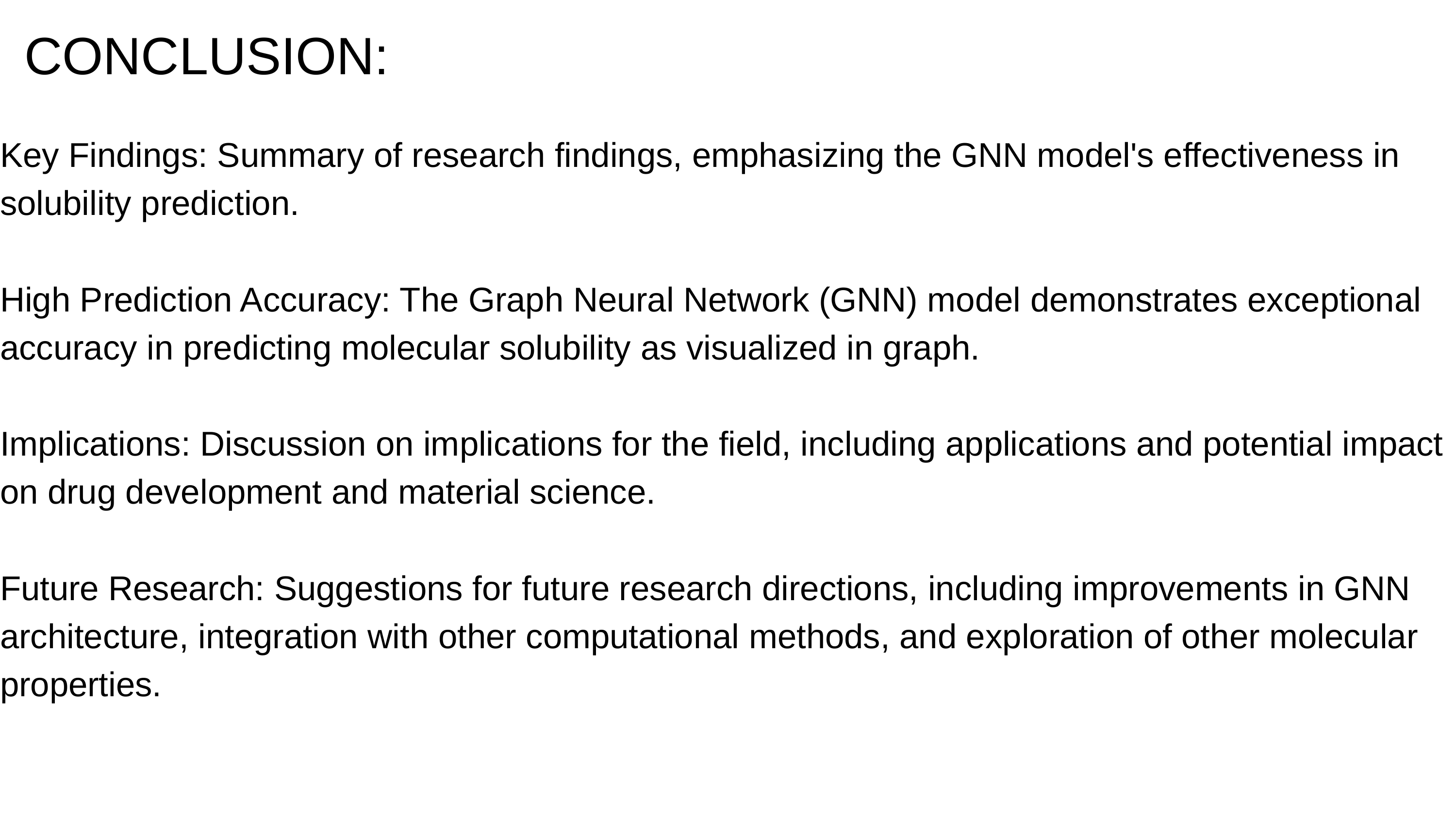

CONCLUSION:
Key Findings: Summary of research findings, emphasizing the GNN model's effectiveness in solubility prediction.

High Prediction Accuracy: The Graph Neural Network (GNN) model demonstrates exceptional accuracy in predicting molecular solubility as visualized in graph.

Implications: Discussion on implications for the field, including applications and potential impact on drug development and material science.

Future Research: Suggestions for future research directions, including improvements in GNN architecture, integration with other computational methods, and exploration of other molecular properties.